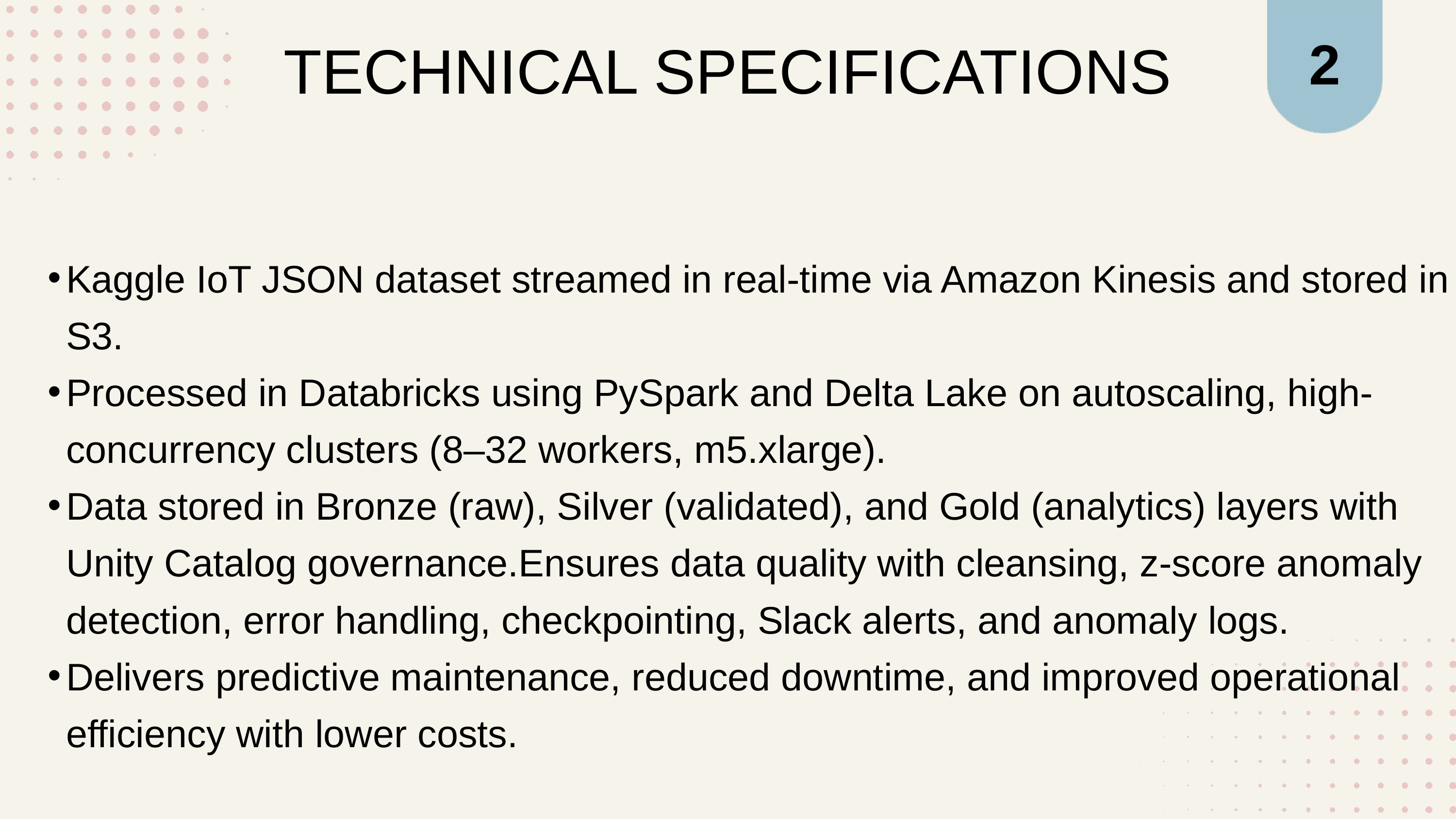

2
TECHNICAL SPECIFICATIONS
Kaggle IoT JSON dataset streamed in real-time via Amazon Kinesis and stored in S3.
Processed in Databricks using PySpark and Delta Lake on autoscaling, high-concurrency clusters (8–32 workers, m5.xlarge).
Data stored in Bronze (raw), Silver (validated), and Gold (analytics) layers with Unity Catalog governance.Ensures data quality with cleansing, z-score anomaly detection, error handling, checkpointing, Slack alerts, and anomaly logs.
Delivers predictive maintenance, reduced downtime, and improved operational efficiency with lower costs.